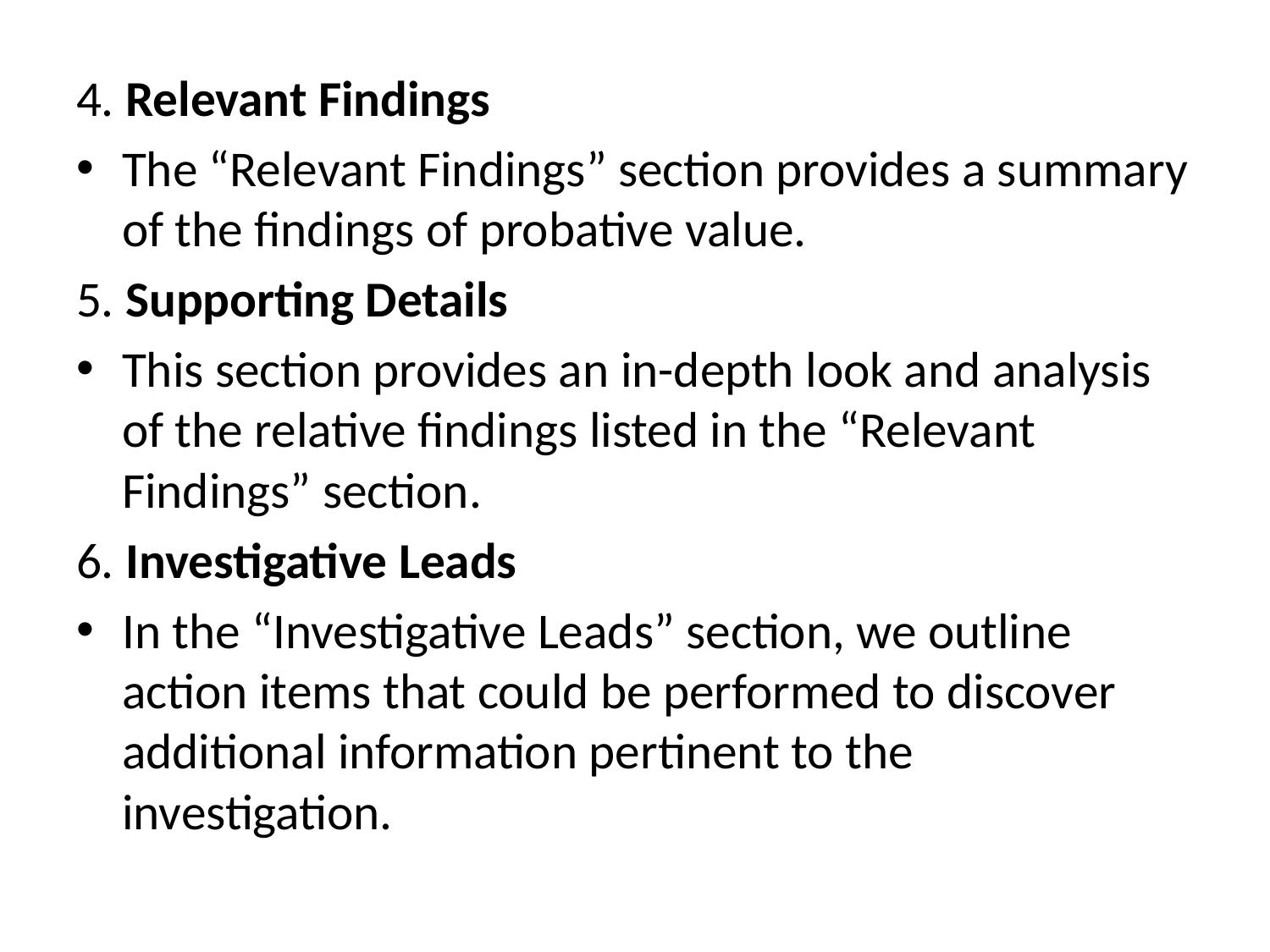

4. Relevant Findings
The “Relevant Findings” section provides a summary of the findings of probative value.
5. Supporting Details
This section provides an in-depth look and analysis of the relative findings listed in the “Relevant Findings” section.
6. Investigative Leads
In the “Investigative Leads” section, we outline action items that could be performed to discover additional information pertinent to the investigation.